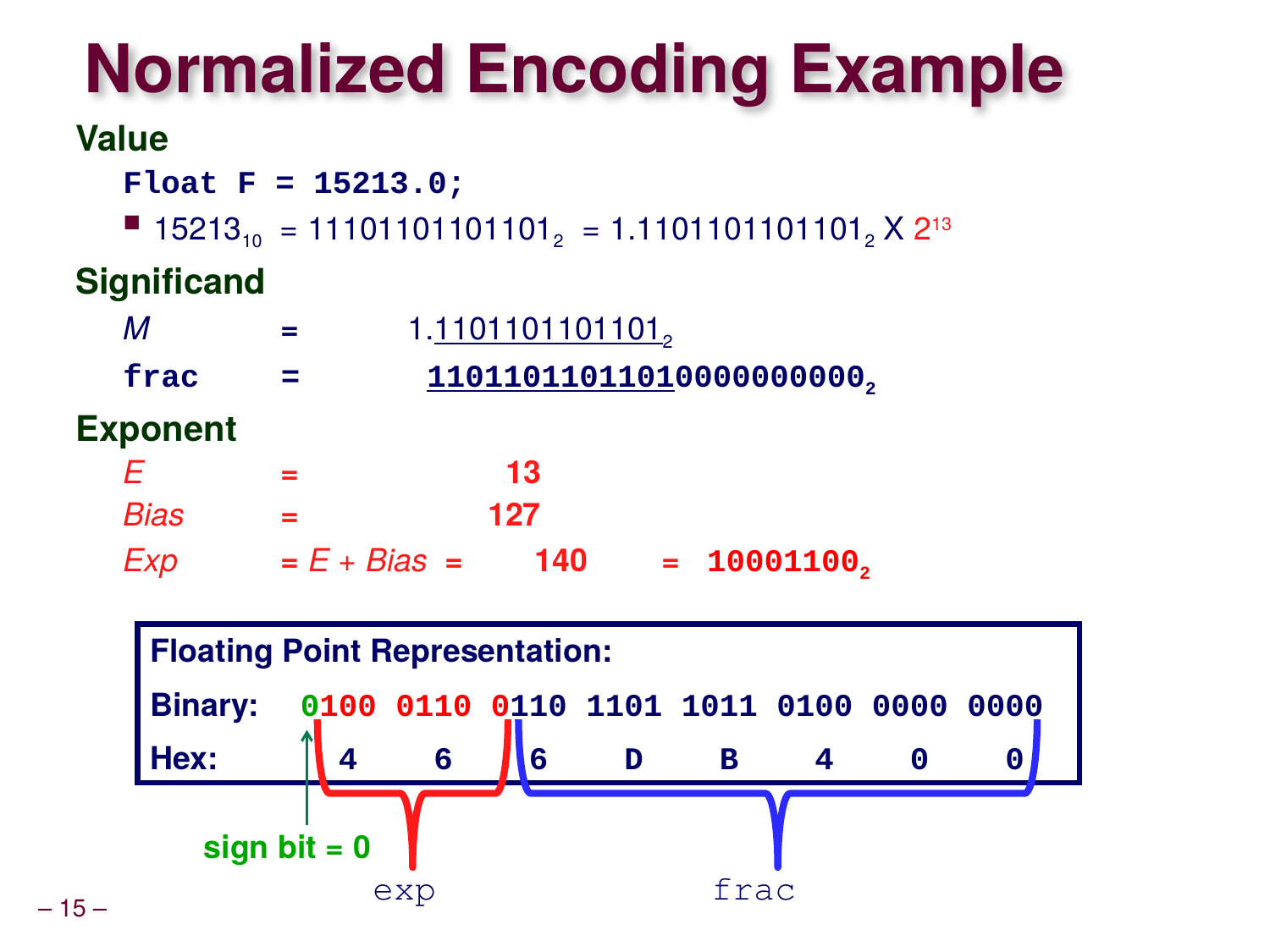

# Normalized Encoding Example
Value
Float F = 15213.0;
1521310  = 111011011011012   = 1.11011011011012 X 213
Significand
M 	= 	1.11011011011012
frac	= 	 110110110110100000000002
Exponent
E	 	= 	           13
Bias 	= 	         127
Exp 	= E + Bias  = 	140 	=   100011002

Floating Point Representation:
Binary:  	0100 0110 0110 1101 1011 0100 0000 0000
Hex:  	  4    6    6    D    B    4    0    0

exp
frac
sign bit = 0